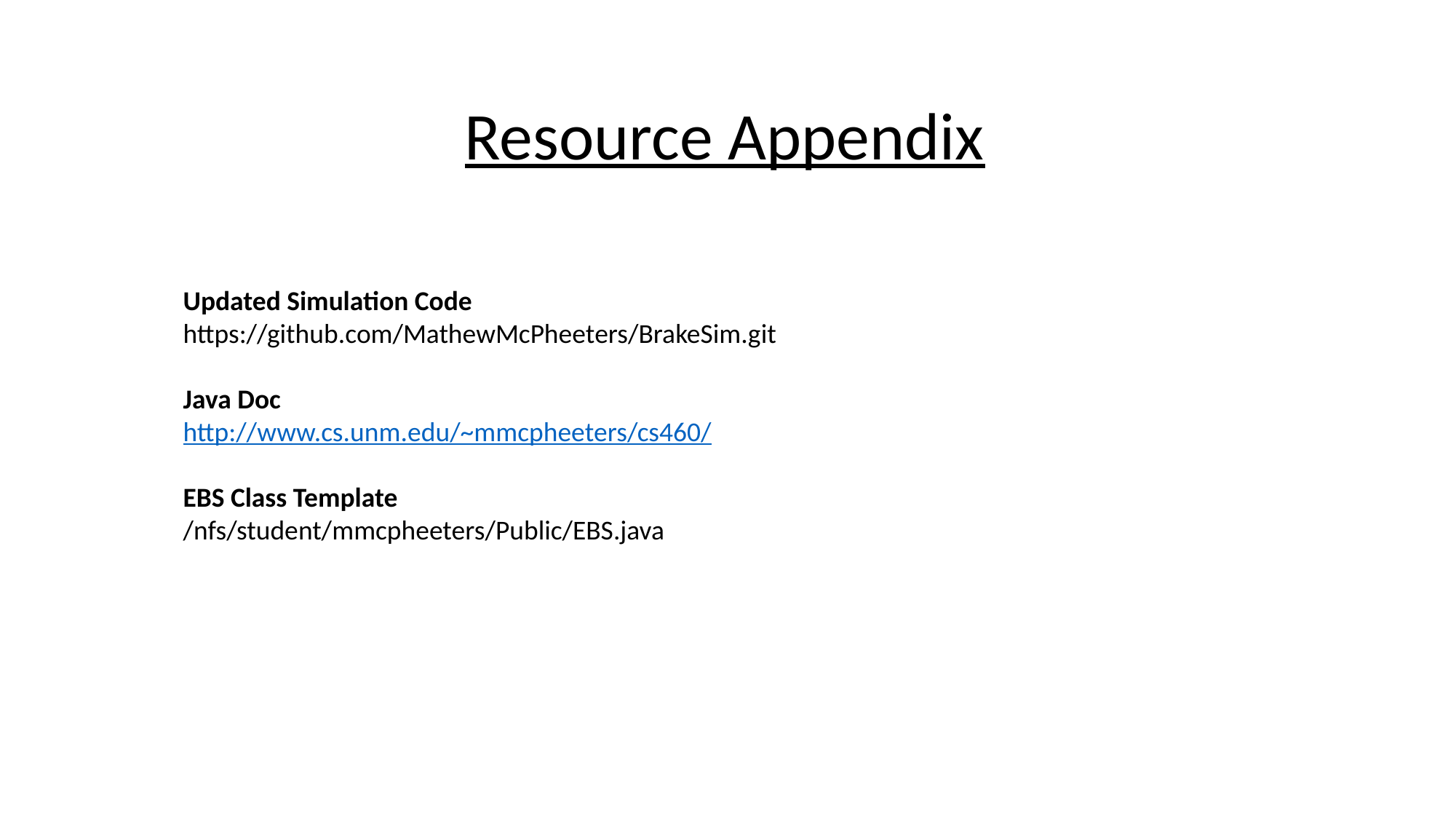

# Resource Appendix
Updated Simulation Code
https://github.com/MathewMcPheeters/BrakeSim.git

Java Doc
http://www.cs.unm.edu/~mmcpheeters/cs460/

EBS Class Template
/nfs/student/mmcpheeters/Public/EBS.java